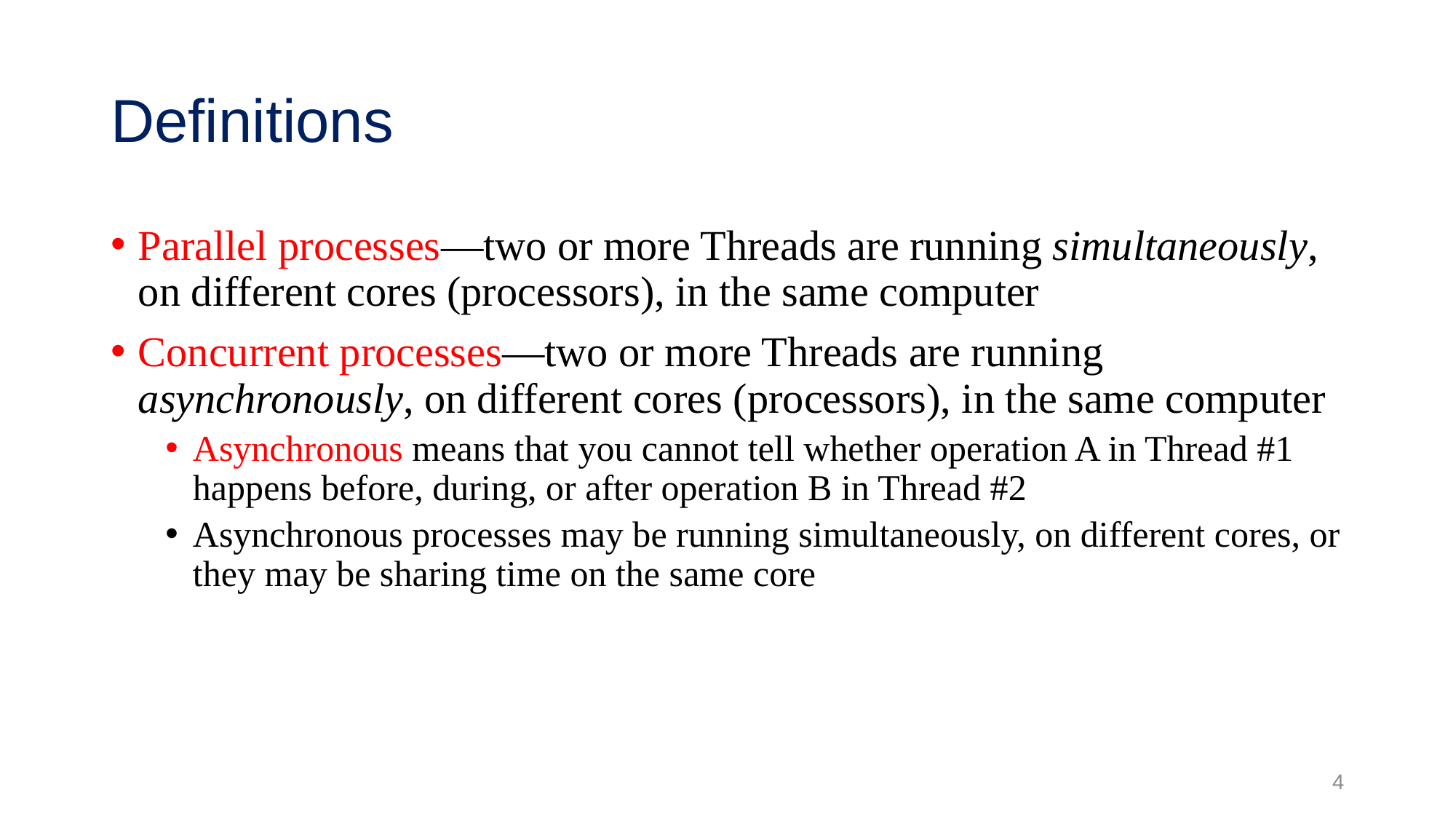

# Definitions
Parallel processes—two or more Threads are running simultaneously, on different cores (processors), in the same computer
Concurrent processes—two or more Threads are running asynchronously, on different cores (processors), in the same computer
Asynchronous means that you cannot tell whether operation A in Thread #1 happens before, during, or after operation B in Thread #2
Asynchronous processes may be running simultaneously, on different cores, or they may be sharing time on the same core

4